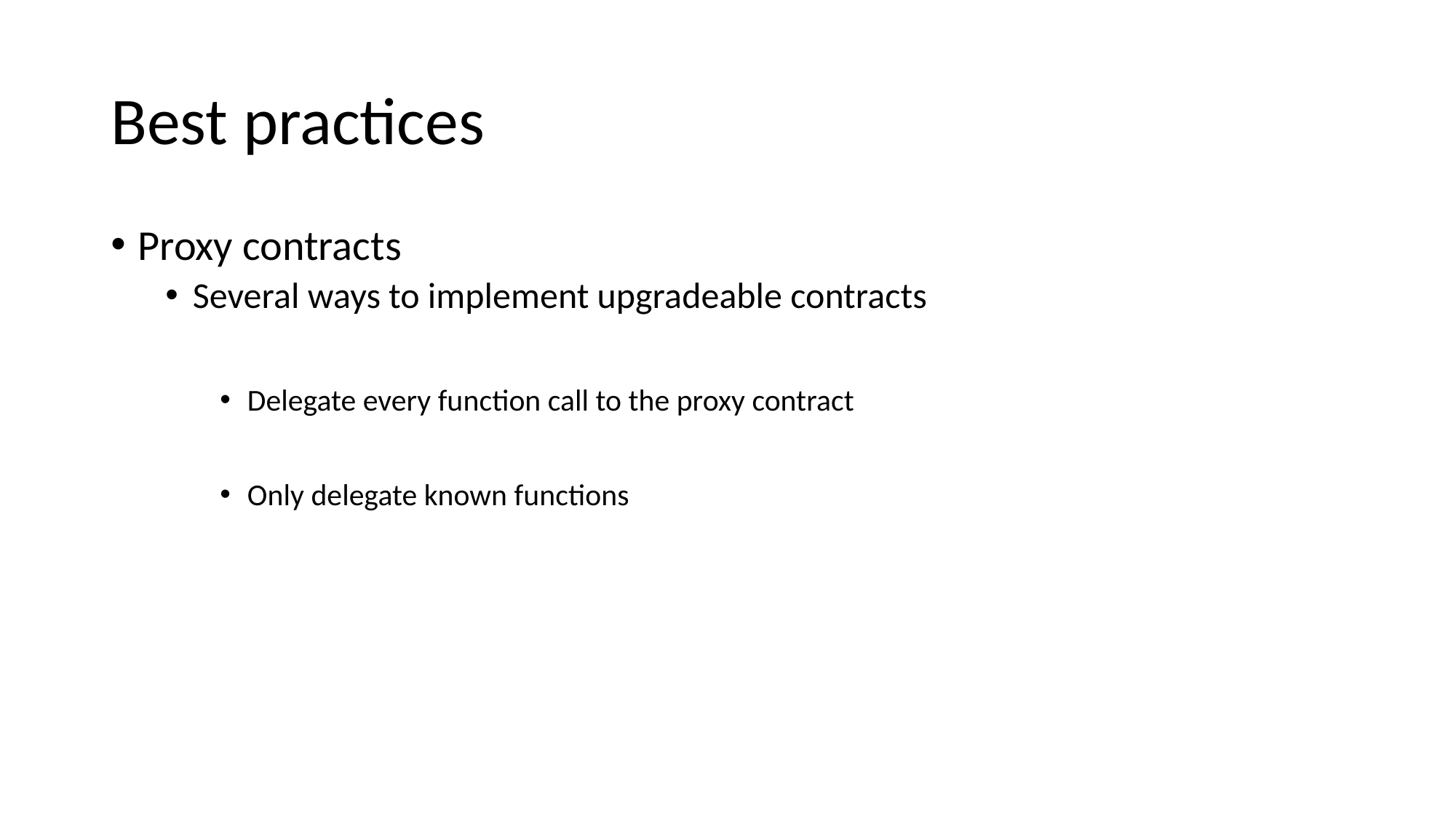

# Best practices
Proxy contracts
Several ways to implement upgradeable contracts

Delegate every function call to the proxy contract

Only delegate known functions